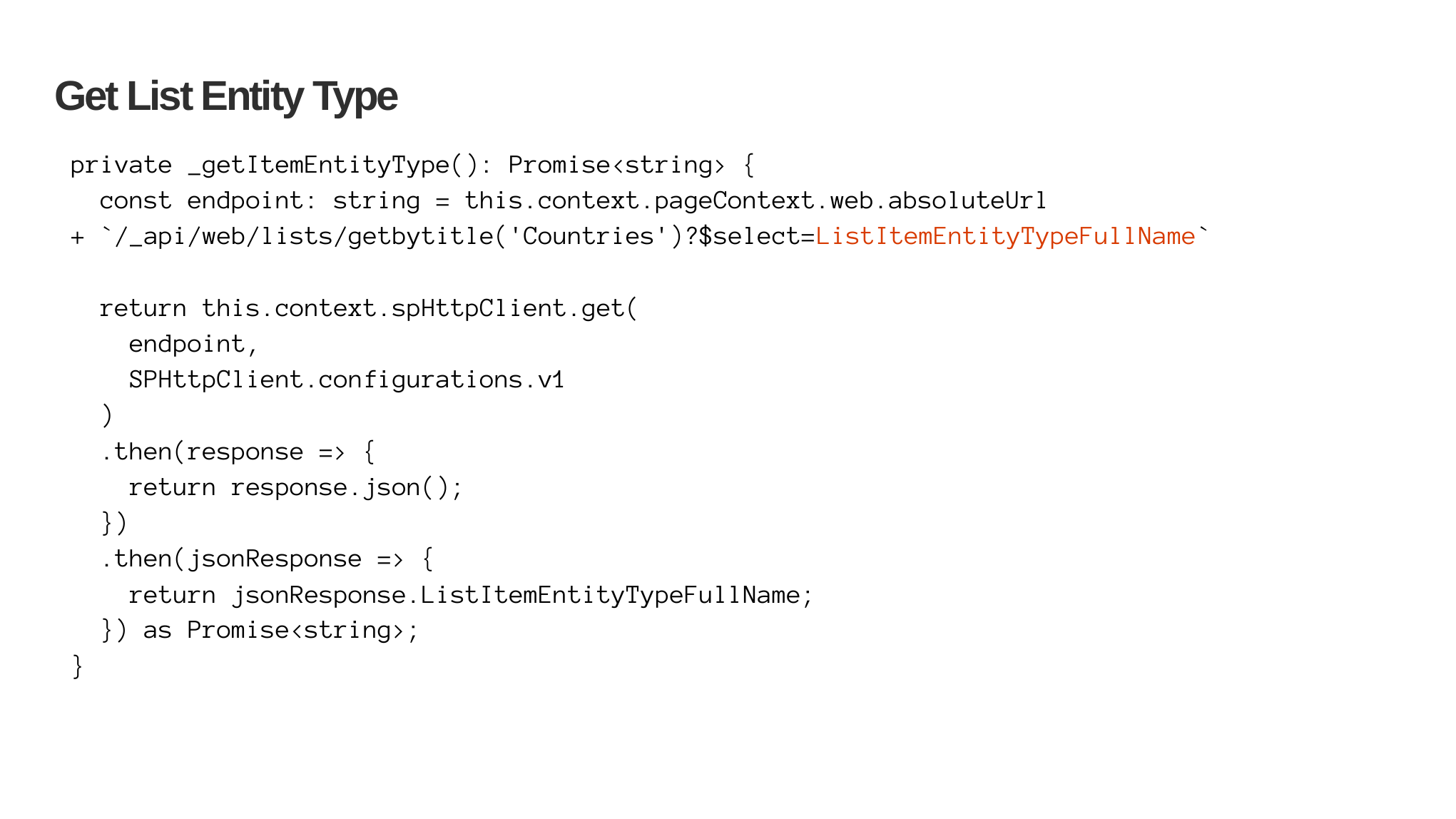

# Get List Entity Type
private _getItemEntityType(): Promise<string> {
  const endpoint: string = this.context.pageContext.web.absoluteUrl
+ `/_api/web/lists/getbytitle('Countries')?$select=ListItemEntityTypeFullName`

  return this.context.spHttpClient.get(
    endpoint,
    SPHttpClient.configurations.v1
  )
  .then(response => {
    return response.json();
  })
  .then(jsonResponse => {
    return jsonResponse.ListItemEntityTypeFullName;
  }) as Promise<string>;
}